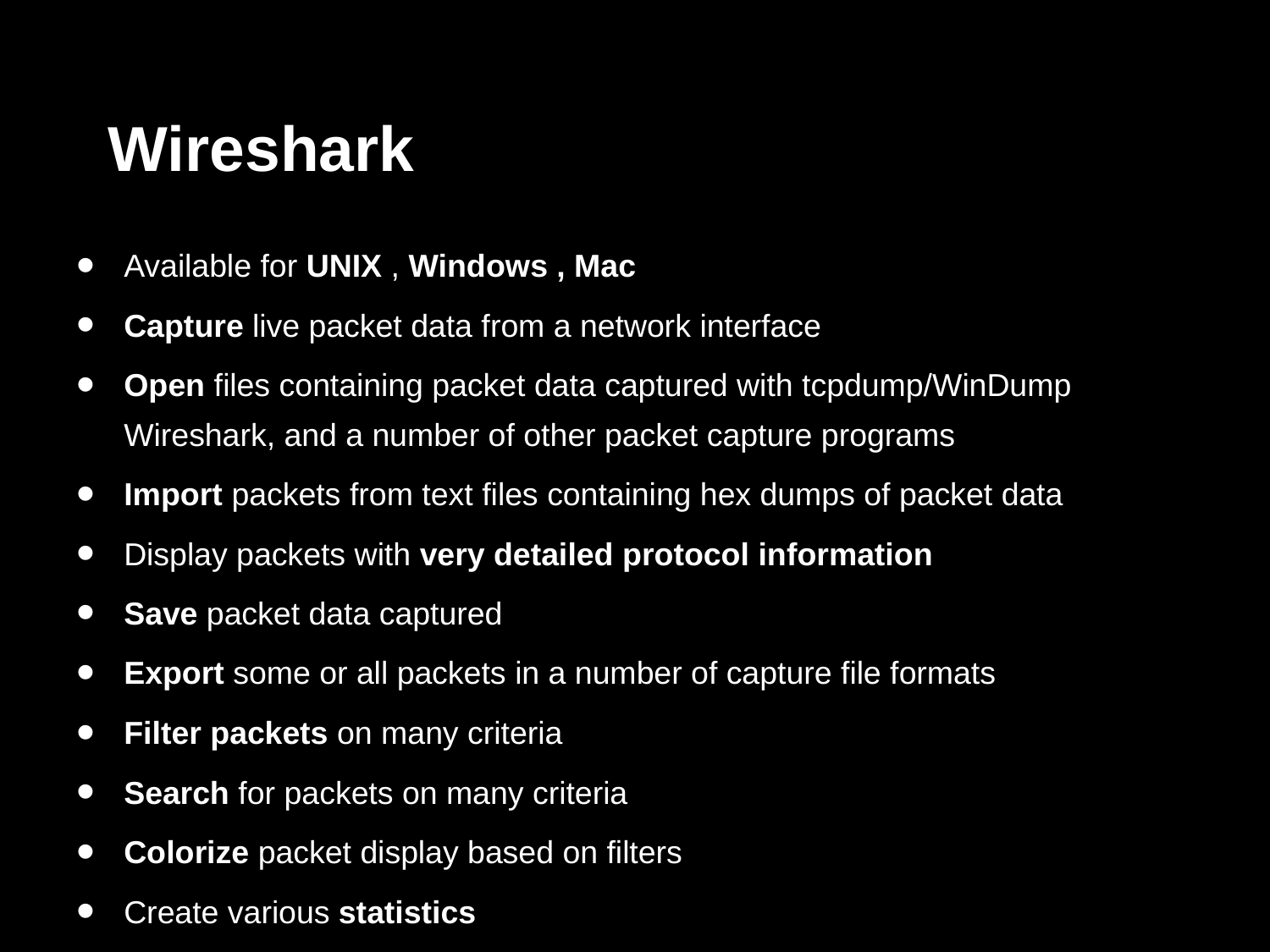

# Wireshark
Available for UNIX , Windows , Mac
Capture live packet data from a network interface
Open files containing packet data captured with tcpdump/WinDump Wireshark, and a number of other packet capture programs
Import packets from text files containing hex dumps of packet data
Display packets with very detailed protocol information
Save packet data captured
Export some or all packets in a number of capture file formats
Filter packets on many criteria
Search for packets on many criteria
Colorize packet display based on filters
Create various statistics